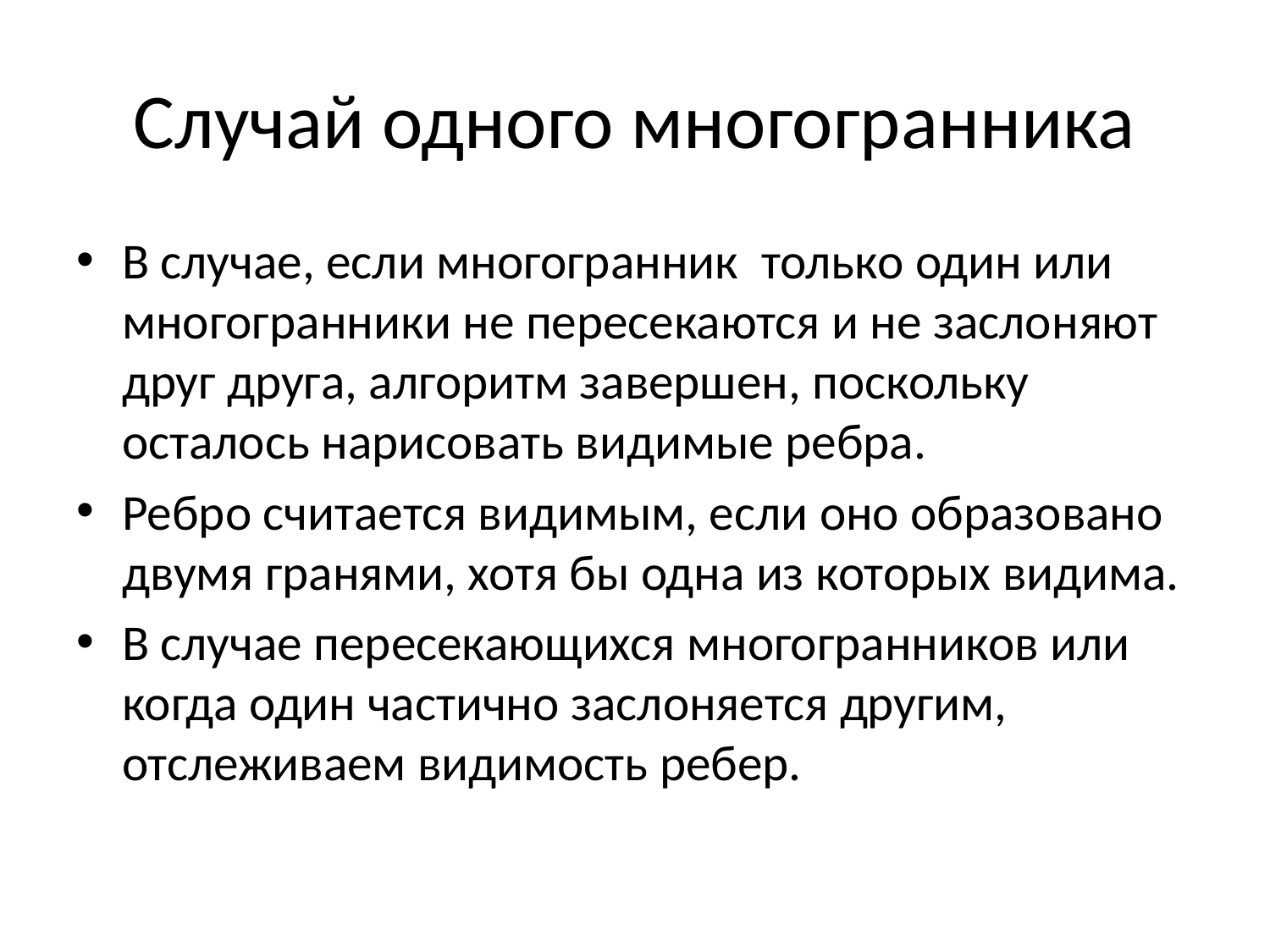

# Случай одного многогранника
В случае, если многогранник  только один или многогранники не пересекаются и не заслоняют друг друга, алгоритм завершен, поскольку осталось нарисовать видимые ребра.
Ребро считается видимым, если оно образовано двумя гранями, хотя бы одна из которых видима.
В случае пересекающихся многогранников или когда один частично заслоняется другим, отслеживаем видимость ребер.